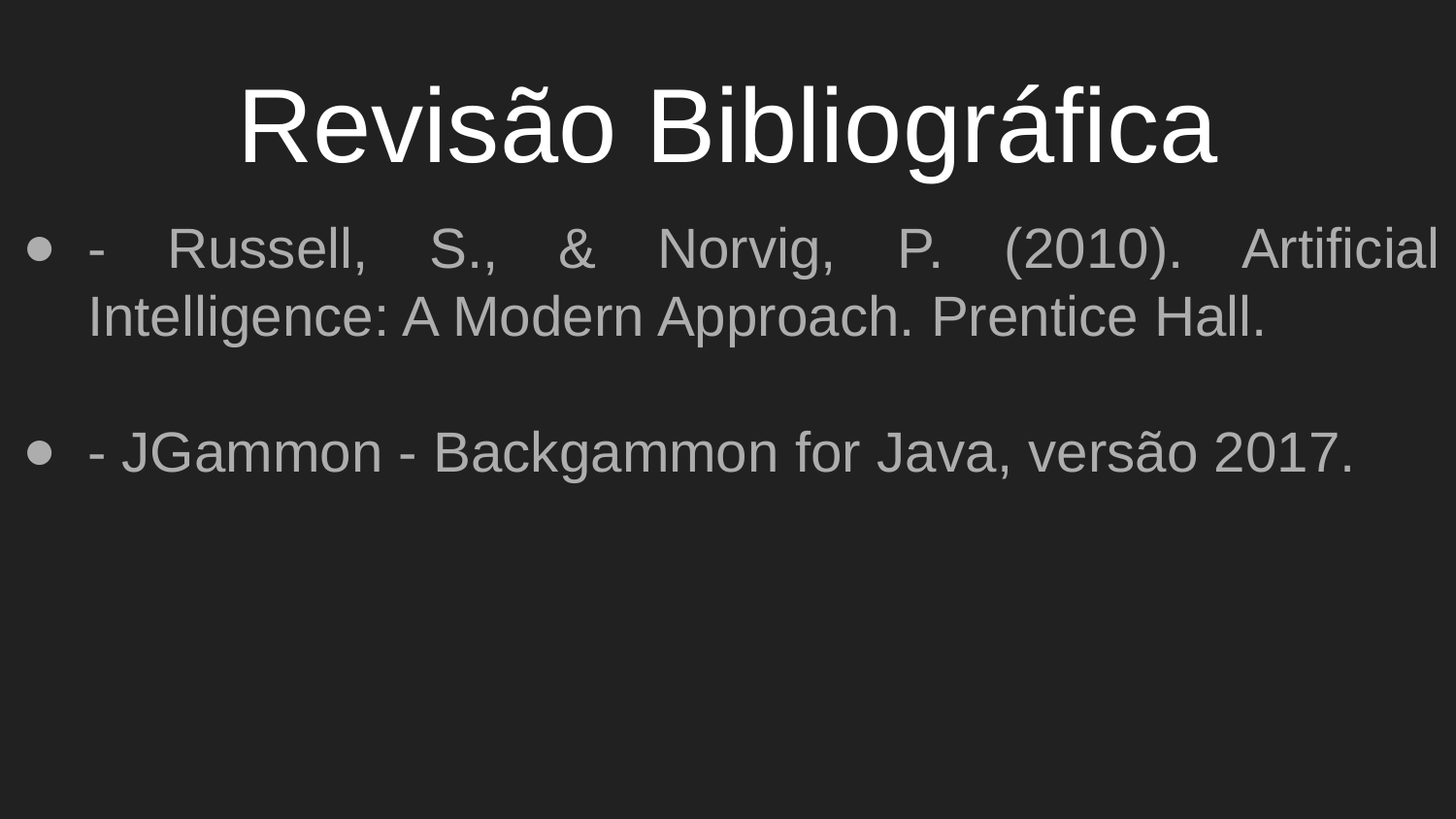

# Revisão Bibliográfica
- Russell, S., & Norvig, P. (2010). Artificial Intelligence: A Modern Approach. Prentice Hall.

- JGammon - Backgammon for Java, versão 2017.